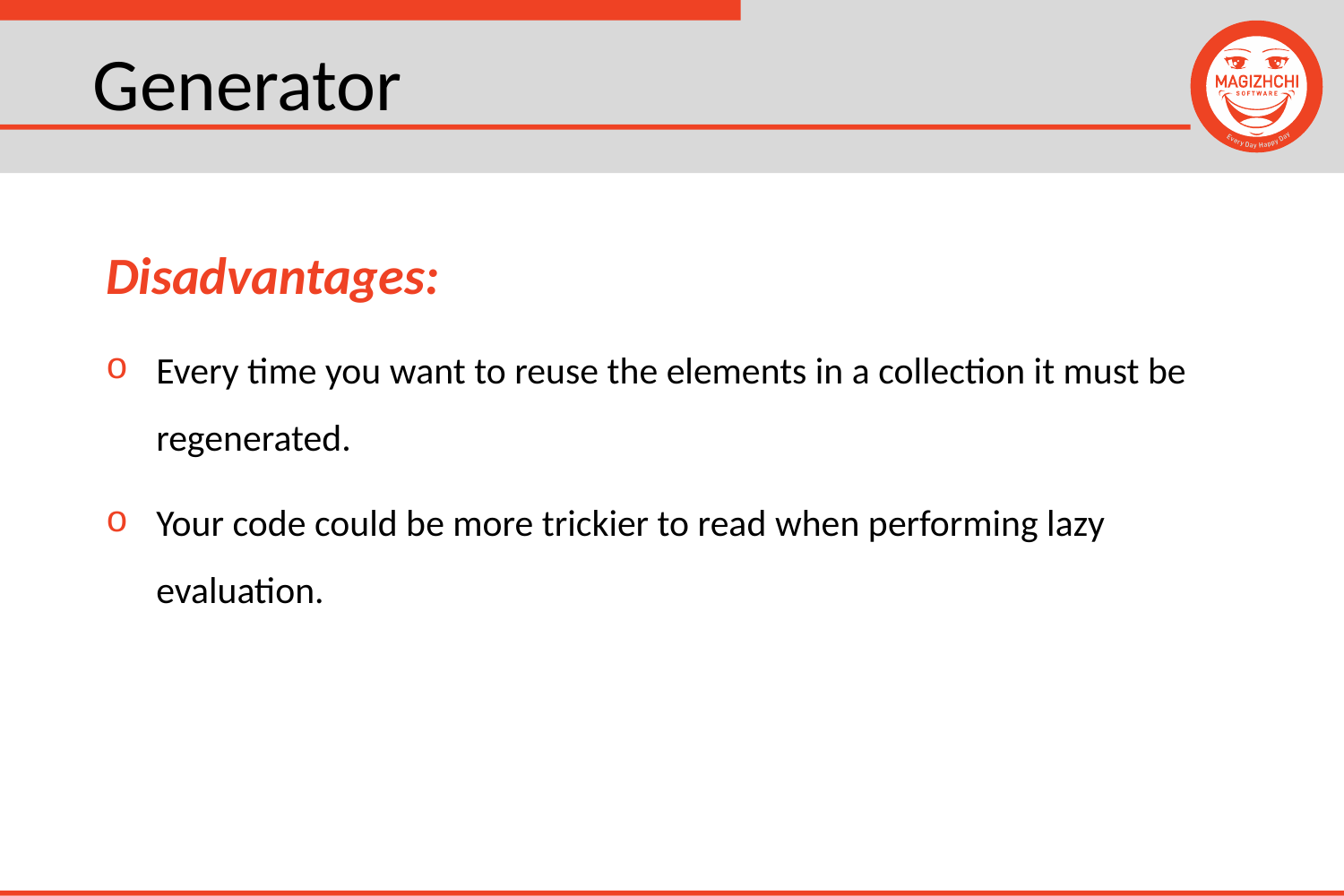

# Generator
Disadvantages:
Every time you want to reuse the elements in a collection it must be regenerated.
Your code could be more trickier to read when performing lazy evaluation.